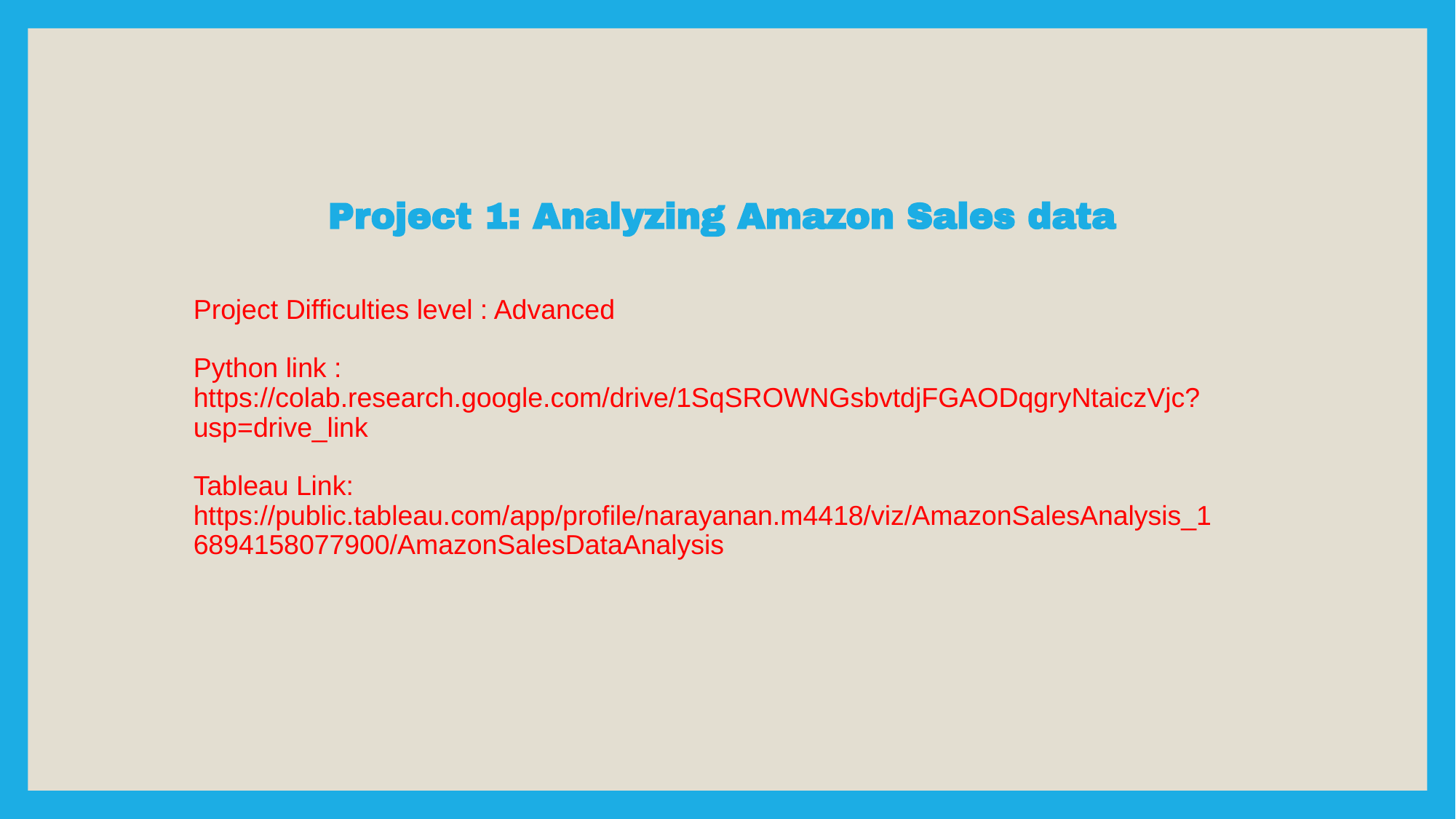

Project 1: Analyzing Amazon Sales data
# Project Difficulties level : Advanced

Python link : https://colab.research.google.com/drive/1SqSROWNGsbvtdjFGAODqgryNtaiczVjc?usp=drive_link

Tableau Link: https://public.tableau.com/app/profile/narayanan.m4418/viz/AmazonSalesAnalysis_16894158077900/AmazonSalesDataAnalysis